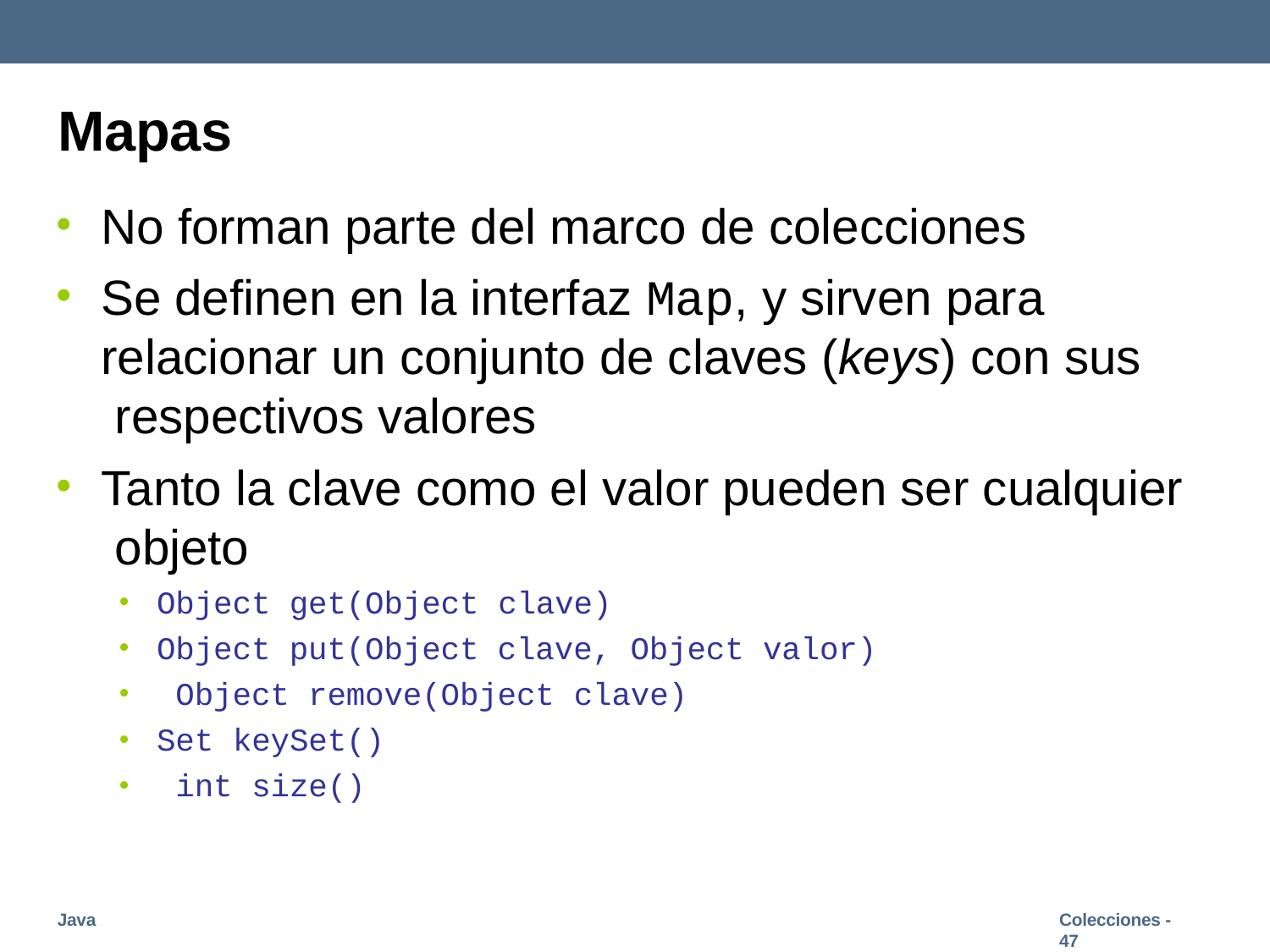

# Mapas
No forman parte del marco de colecciones
Se definen en la interfaz Map, y sirven para  relacionar un conjunto de claves (keys) con sus  respectivos valores
Tanto la clave como el valor pueden ser cualquier  objeto
•
•
•
•
•
Object get(Object clave)
Object put(Object clave, Object valor)  Object remove(Object clave)
Set keySet()  int size()
Java
Colecciones - 47